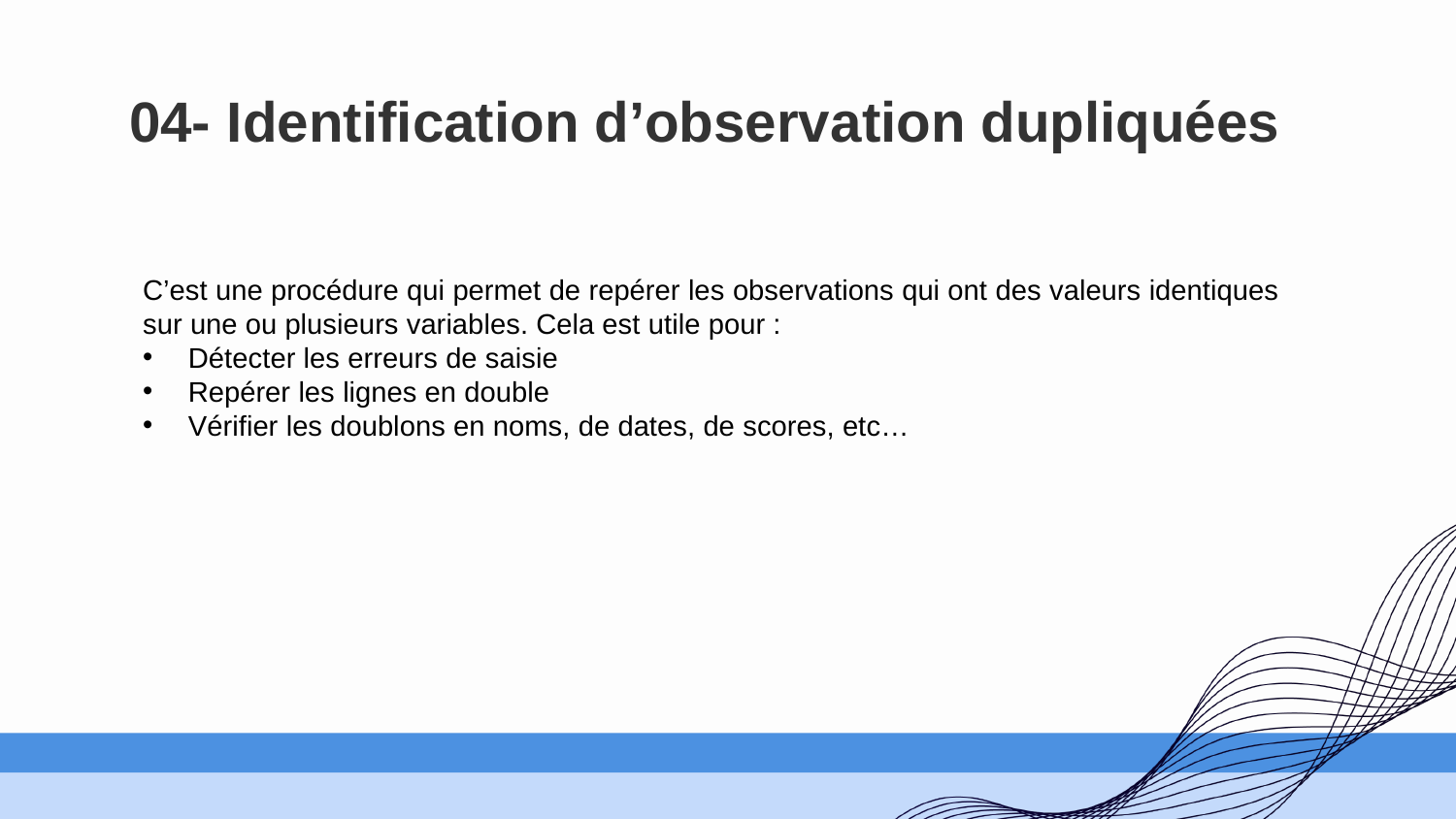

# 04- Identification d’observation dupliquées
C’est une procédure qui permet de repérer les observations qui ont des valeurs identiques sur une ou plusieurs variables. Cela est utile pour :
Détecter les erreurs de saisie
Repérer les lignes en double
Vérifier les doublons en noms, de dates, de scores, etc…